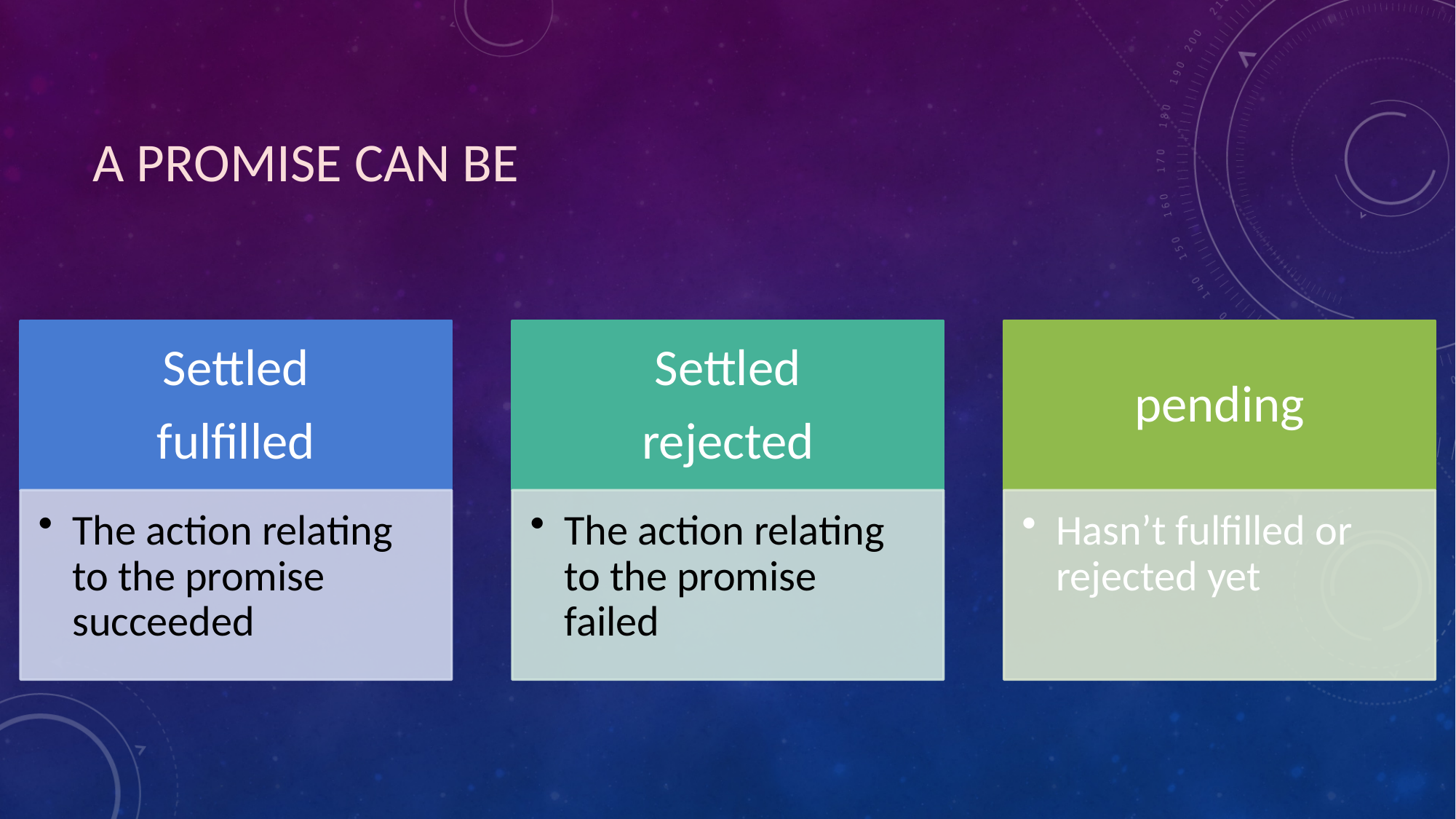

# A promise can be
Settled
fulfilled
The action relating to the promise succeeded
Settled
rejected
The action relating to the promise failed
pending
Hasn’t fulfilled or rejected yet